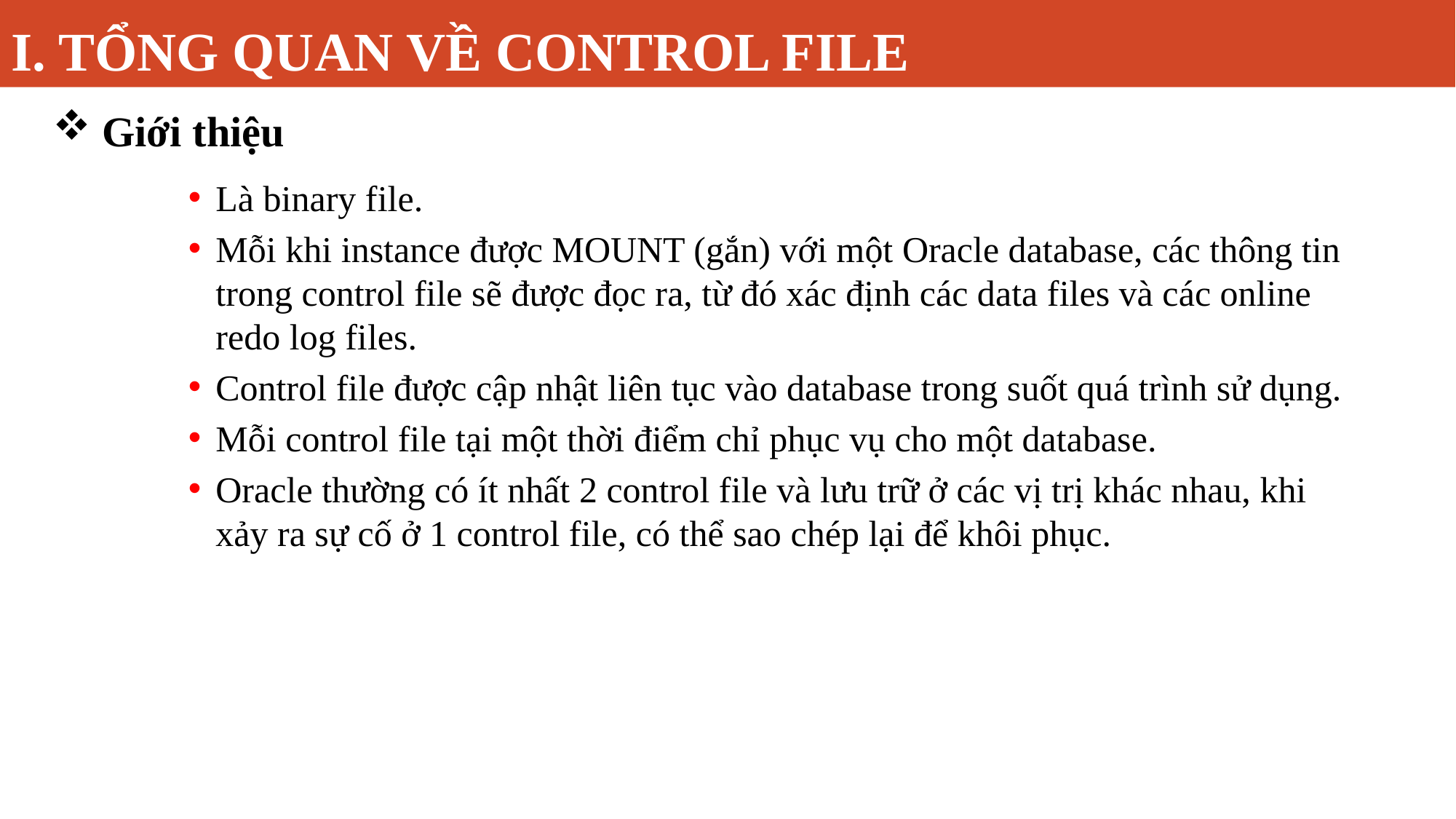

# I. TỔNG QUAN VỀ CONTROL FILE
 Giới thiệu
Là binary file.
Mỗi khi instance được MOUNT (gắn) với một Oracle database, các thông tin trong control file sẽ được đọc ra, từ đó xác định các data files và các online redo log files.
Control file được cập nhật liên tục vào database trong suốt quá trình sử dụng.
Mỗi control file tại một thời điểm chỉ phục vụ cho một database.
Oracle thường có ít nhất 2 control file và lưu trữ ở các vị trị khác nhau, khi xảy ra sự cố ở 1 control file, có thể sao chép lại để khôi phục.